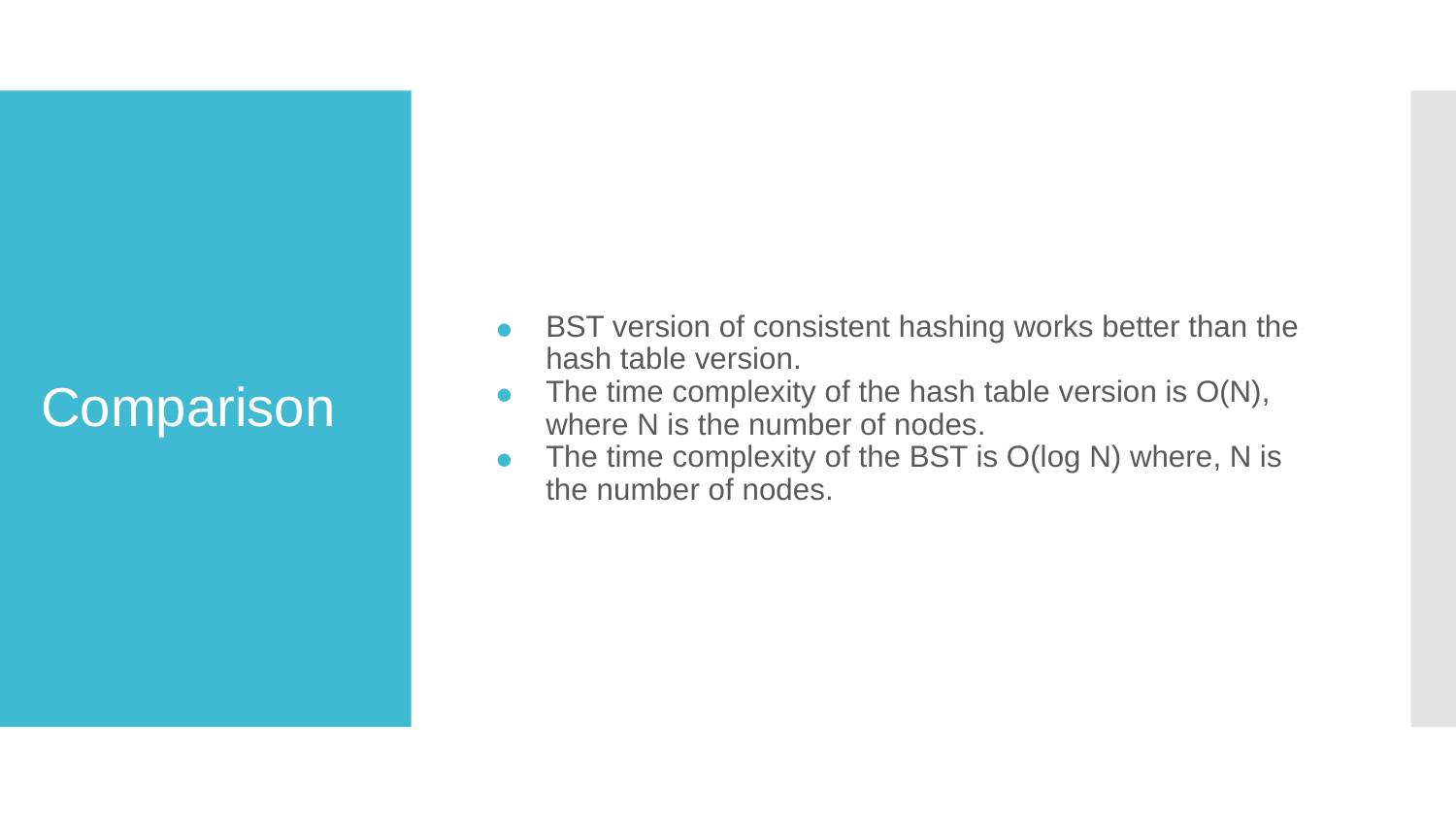

BST version of consistent hashing works better than the hash table version.
The time complexity of the hash table version is O(N), where N is the number of nodes.
The time complexity of the BST is O(log N) where, N is the number of nodes.
# Comparison